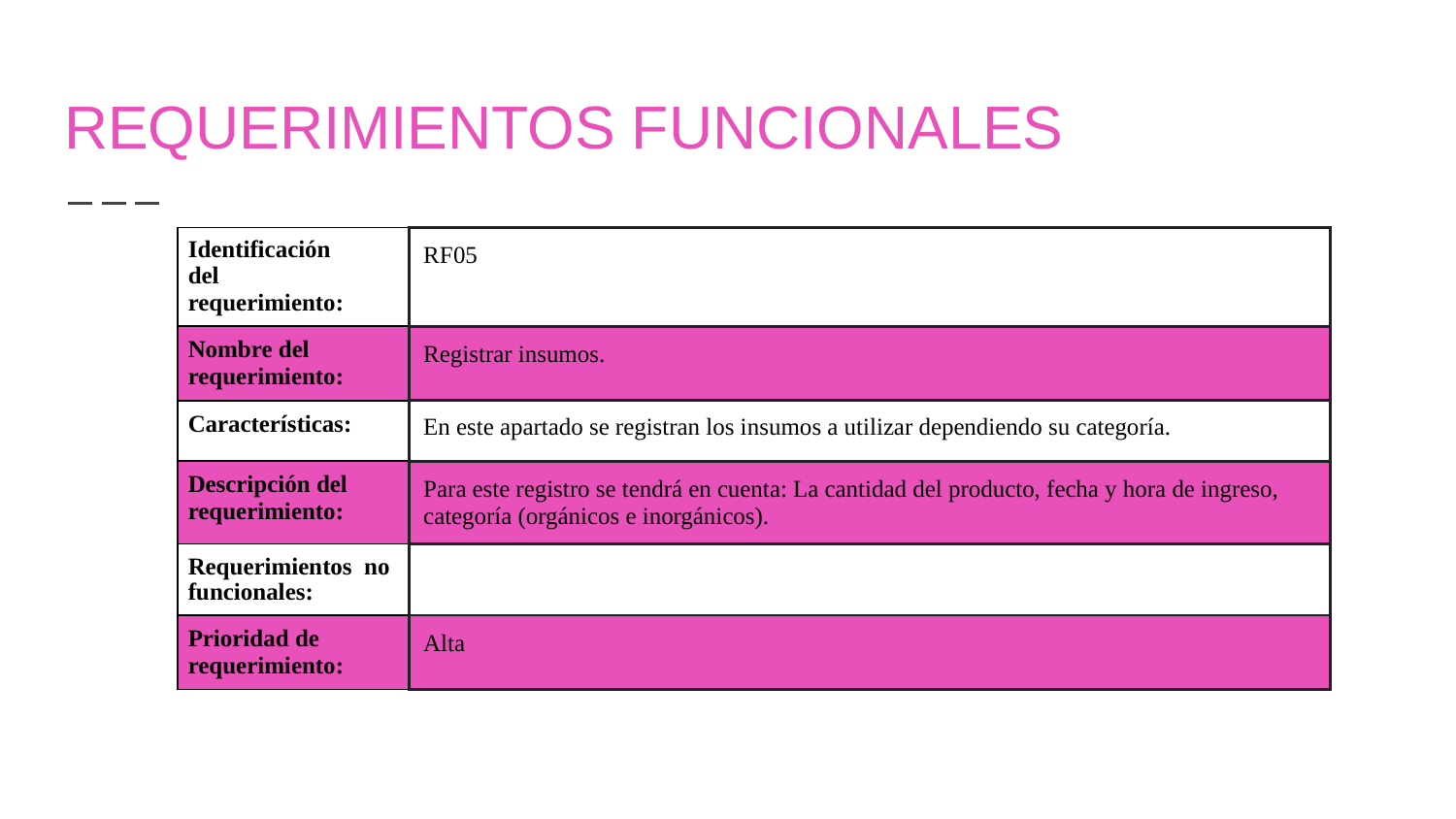

# REQUERIMIENTOS FUNCIONALES
| Identificación del requerimiento: | RF05 |
| --- | --- |
| Nombre del requerimiento: | Registrar insumos. |
| Características: | En este apartado se registran los insumos a utilizar dependiendo su categoría. |
| Descripción del requerimiento: | Para este registro se tendrá en cuenta: La cantidad del producto, fecha y hora de ingreso, categoría (orgánicos e inorgánicos). |
| Requerimientos no funcionales: |  |
| Prioridad de requerimiento: | Alta |